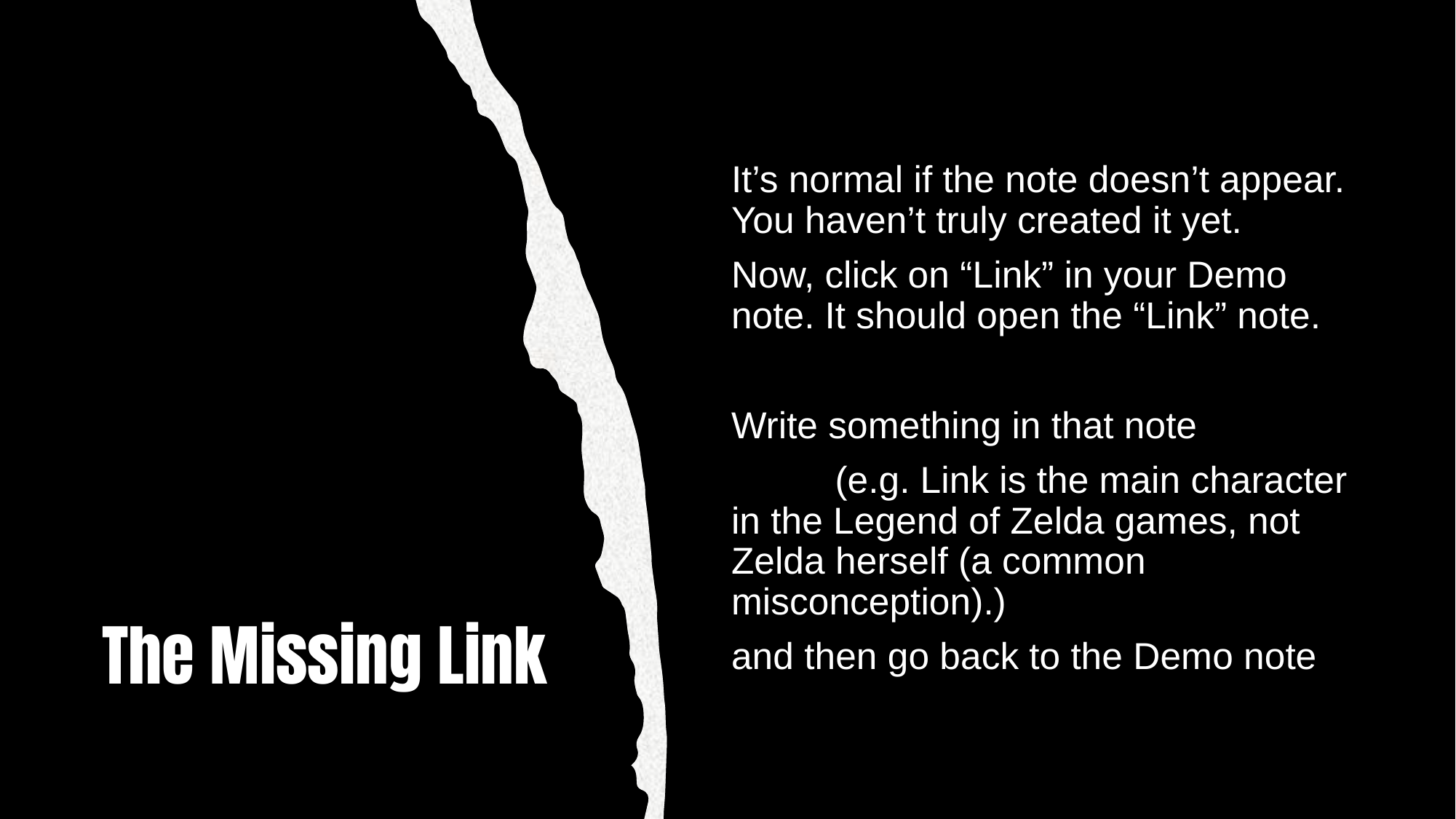

It’s normal if the note doesn’t appear. You haven’t truly created it yet.
Now, click on “Link” in your Demo note. It should open the “Link” note.

Write something in that note
	(e.g. Link is the main character in the Legend of Zelda games, not Zelda herself (a common misconception).)
and then go back to the Demo note
# The Missing Link